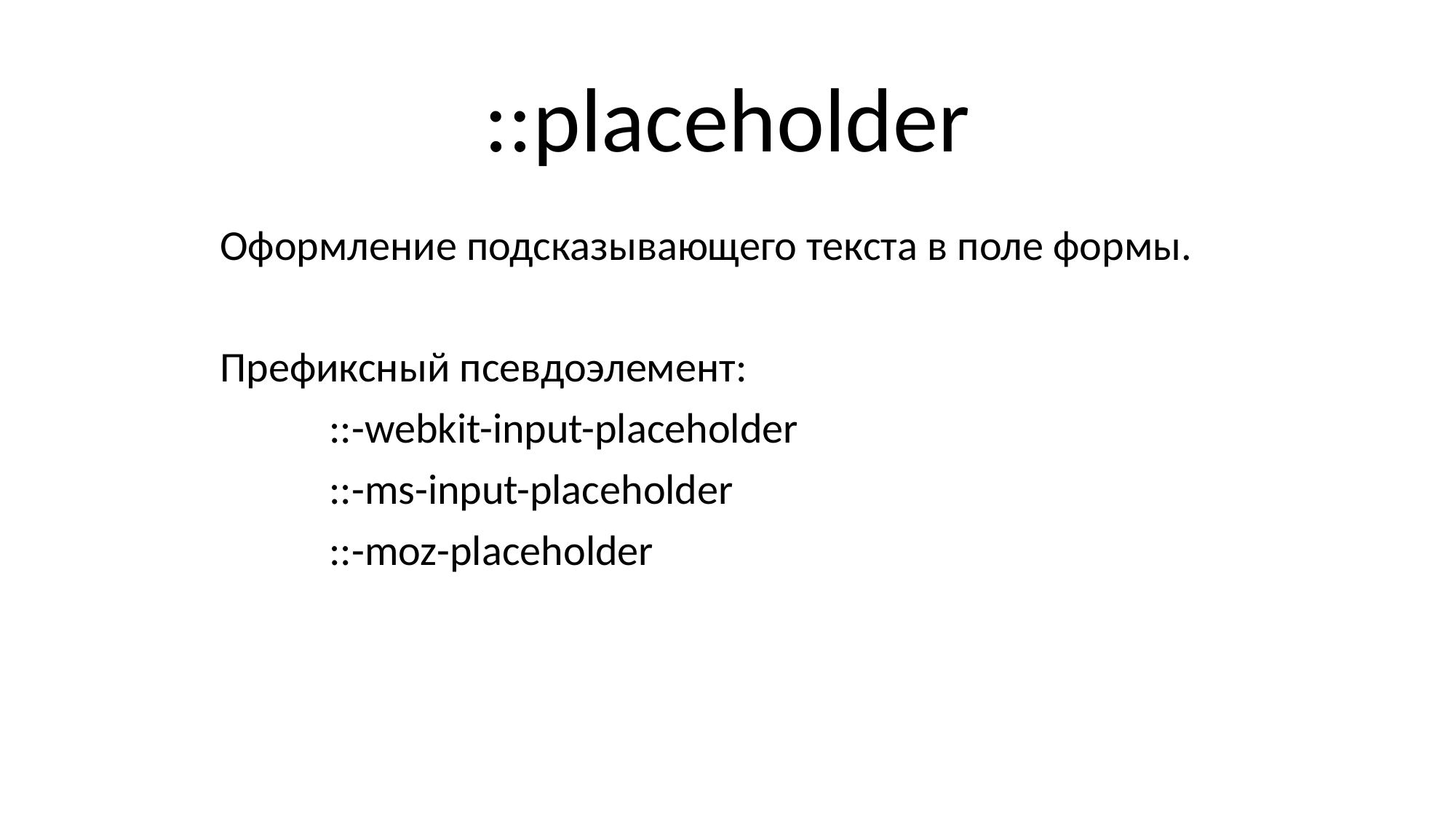

# ::placeholder
	Оформление подсказывающего текста в поле формы.

	Префиксный псевдоэлемент:
		::-webkit-input-placeholder
		::-ms-input-placeholder
		::-moz-placeholder